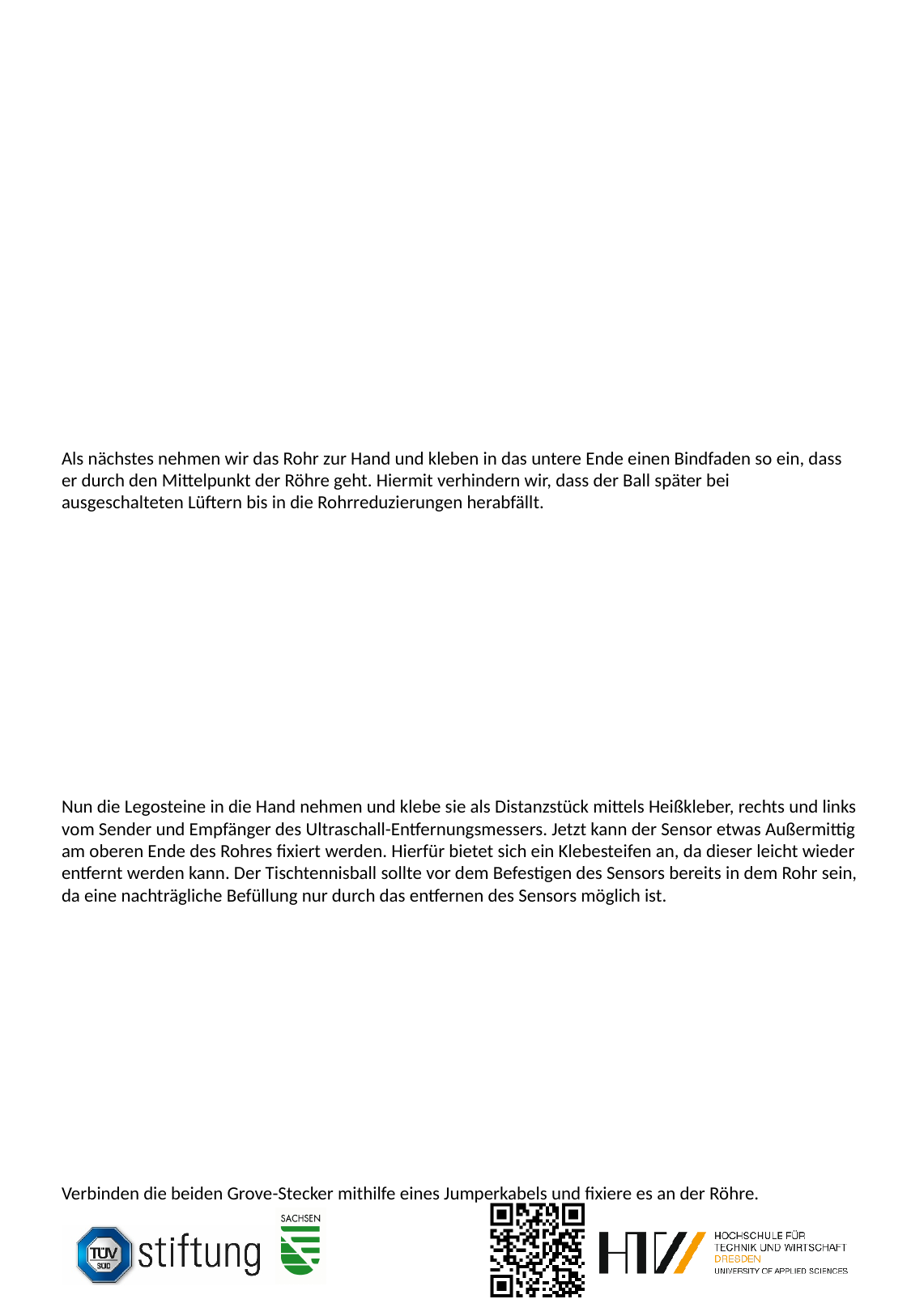

Als nächstes nehmen wir das Rohr zur Hand und kleben in das untere Ende einen Bindfaden so ein, dass er durch den Mittelpunkt der Röhre geht. Hiermit verhindern wir, dass der Ball später bei ausgeschalteten Lüftern bis in die Rohrreduzierungen herabfällt.
Nun die Legosteine in die Hand nehmen und klebe sie als Distanzstück mittels Heißkleber, rechts und links vom Sender und Empfänger des Ultraschall-Entfernungsmessers. Jetzt kann der Sensor etwas Außermittig am oberen Ende des Rohres fixiert werden. Hierfür bietet sich ein Klebesteifen an, da dieser leicht wieder entfernt werden kann. Der Tischtennisball sollte vor dem Befestigen des Sensors bereits in dem Rohr sein, da eine nachträgliche Befüllung nur durch das entfernen des Sensors möglich ist.
Verbinden die beiden Grove-Stecker mithilfe eines Jumperkabels und fixiere es an der Röhre.